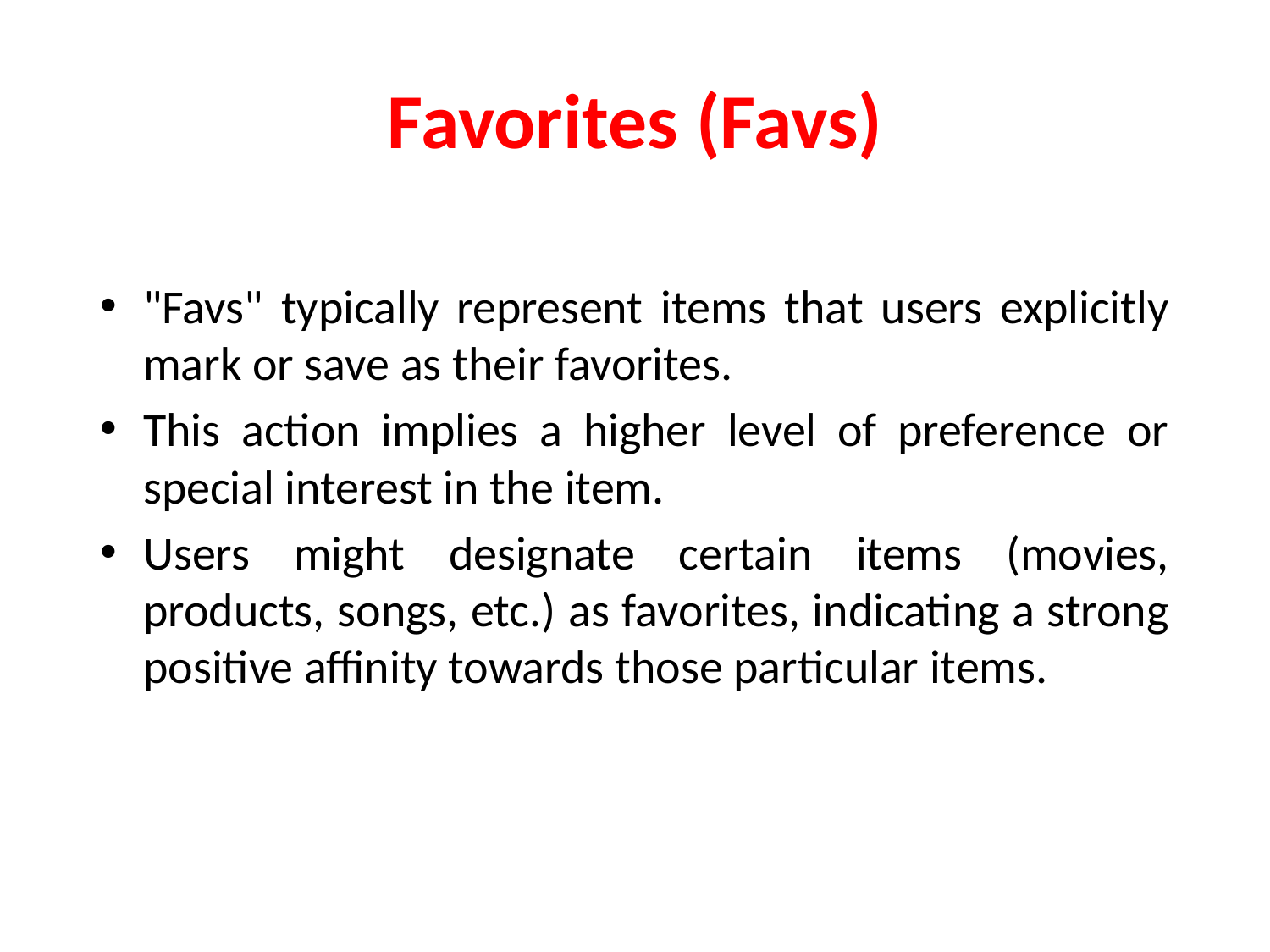

# Favorites (Favs)
"Favs" typically represent items that users explicitly mark or save as their favorites.
This action implies a higher level of preference or special interest in the item.
Users might designate certain items (movies, products, songs, etc.) as favorites, indicating a strong positive affinity towards those particular items.